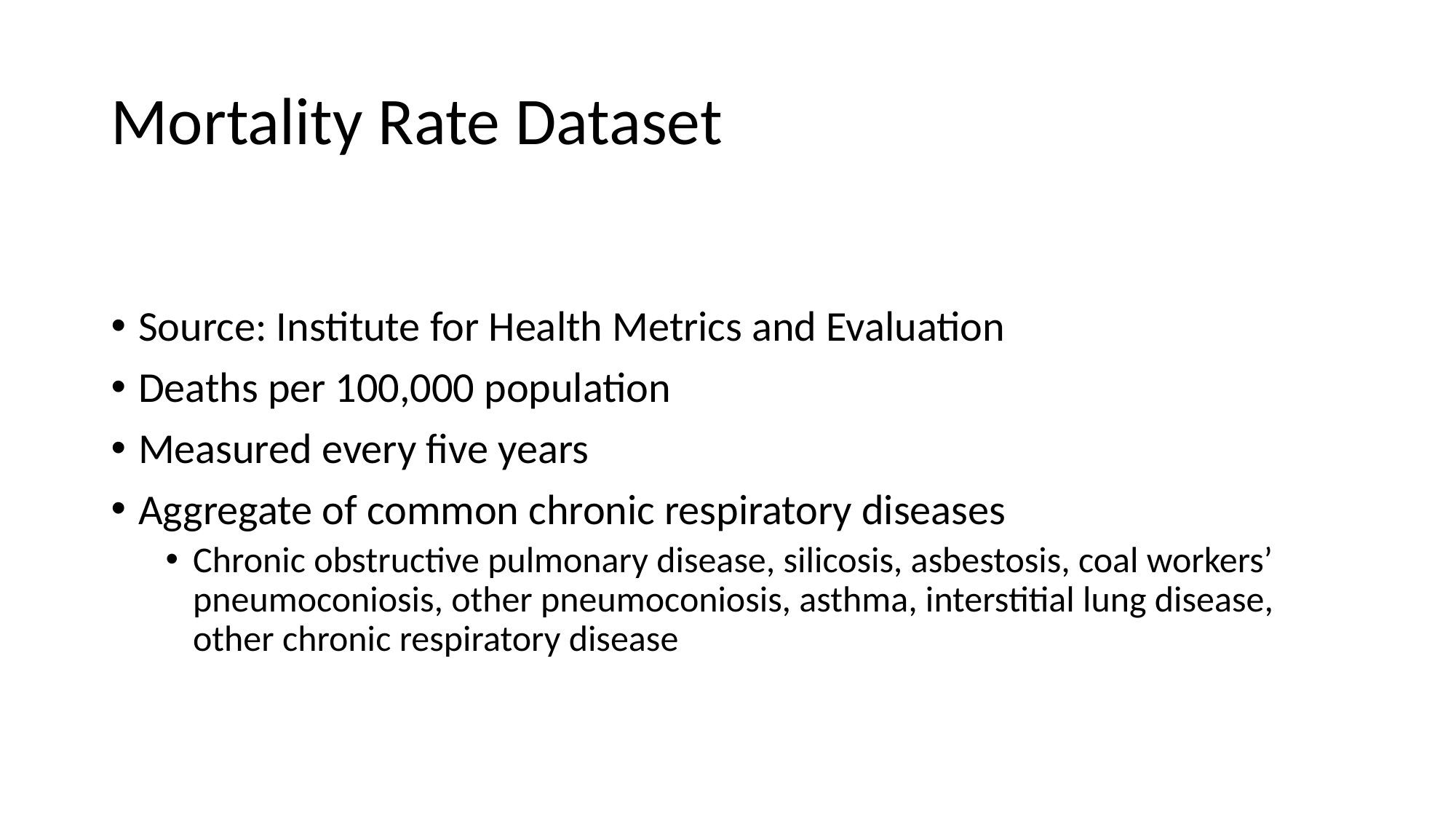

# Mortality Rate Dataset

Source: Institute for Health Metrics and Evaluation
Deaths per 100,000 population
Measured every five years
Aggregate of common chronic respiratory diseases
Chronic obstructive pulmonary disease, silicosis, asbestosis, coal workers’ pneumoconiosis, other pneumoconiosis, asthma, interstitial lung disease, other chronic respiratory disease